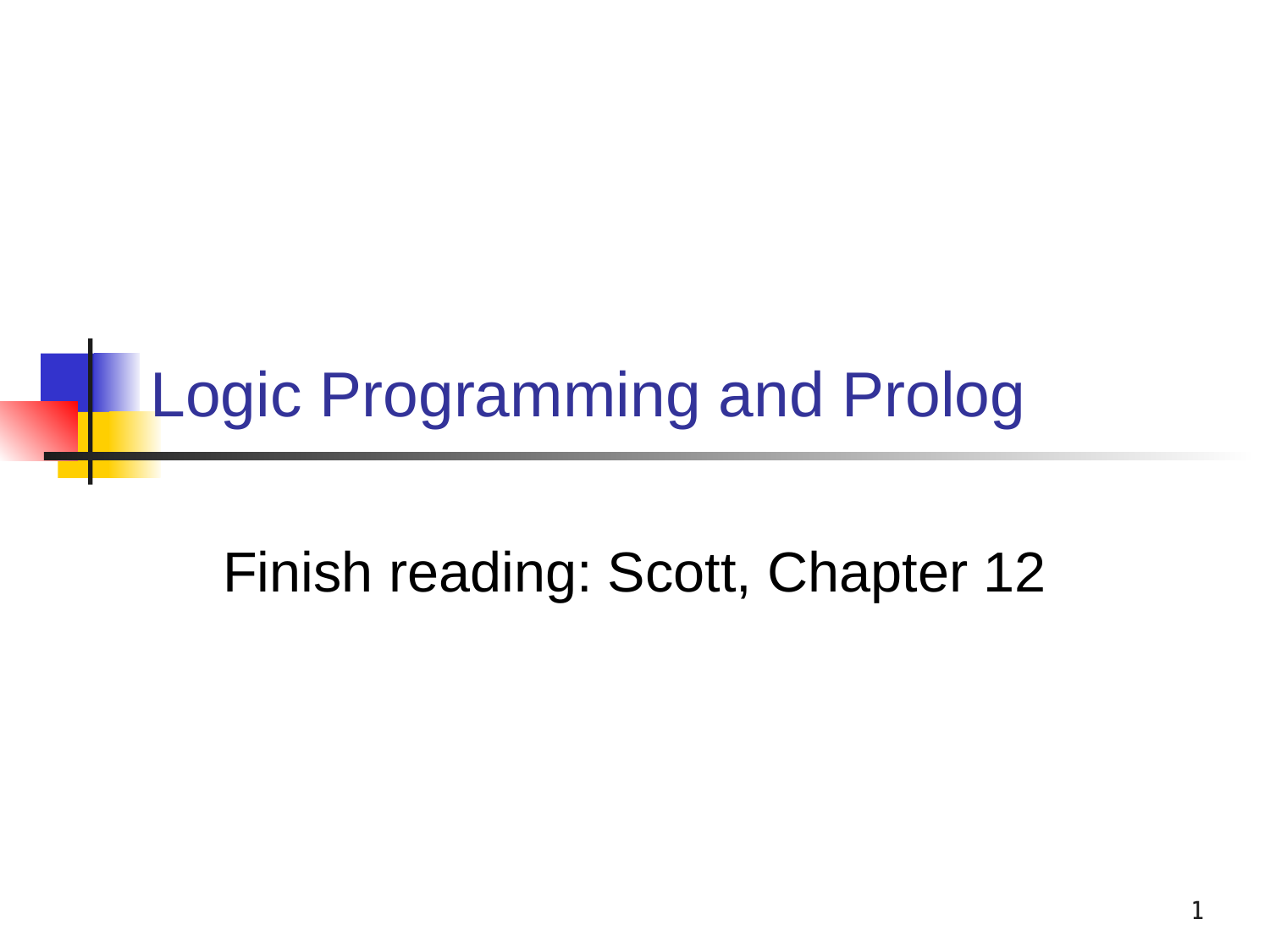

# Logic Programming and Prolog
Finish reading: Scott, Chapter 12
1